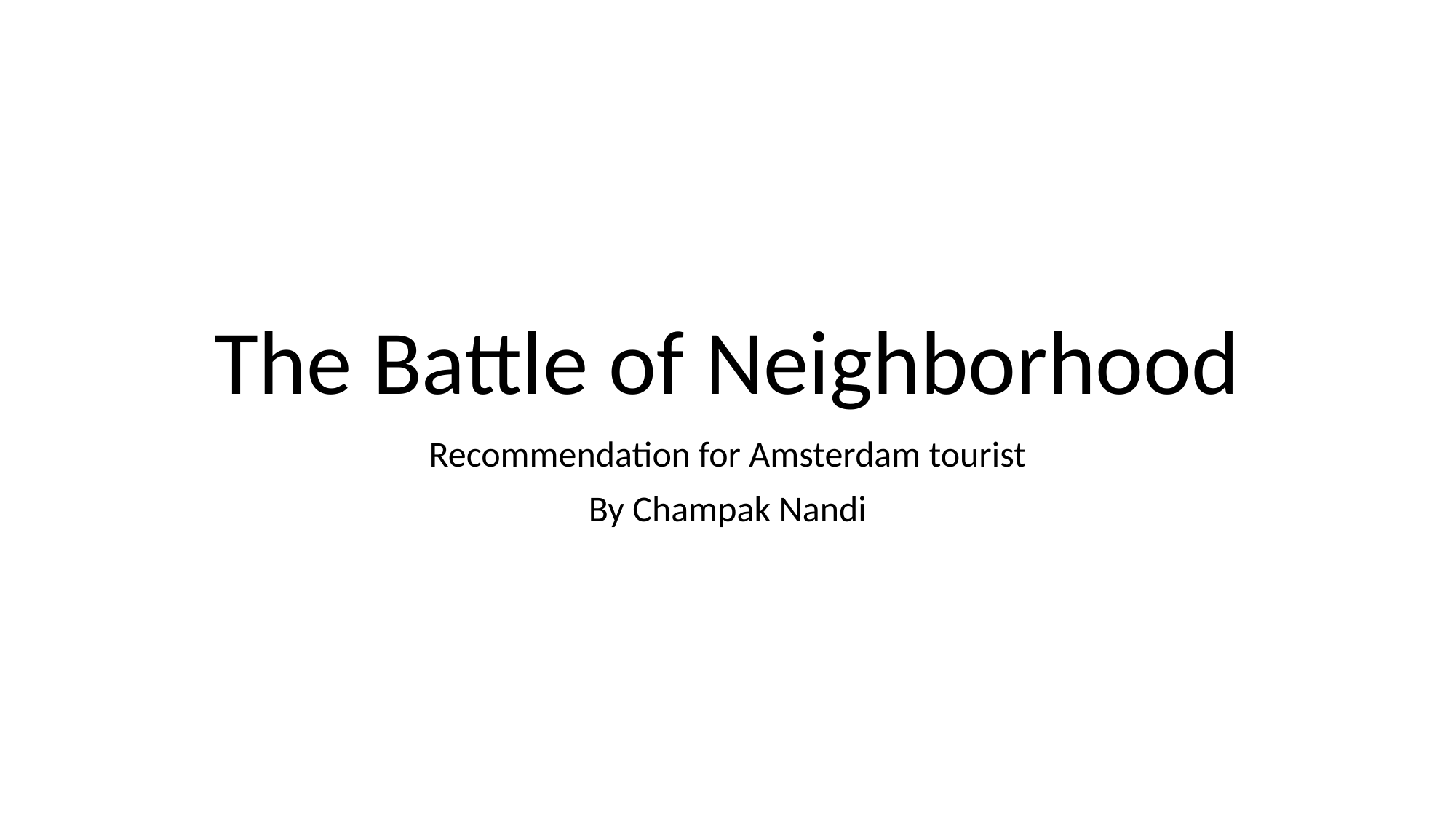

# The Battle of Neighborhood
Recommendation for Amsterdam tourist
By Champak Nandi